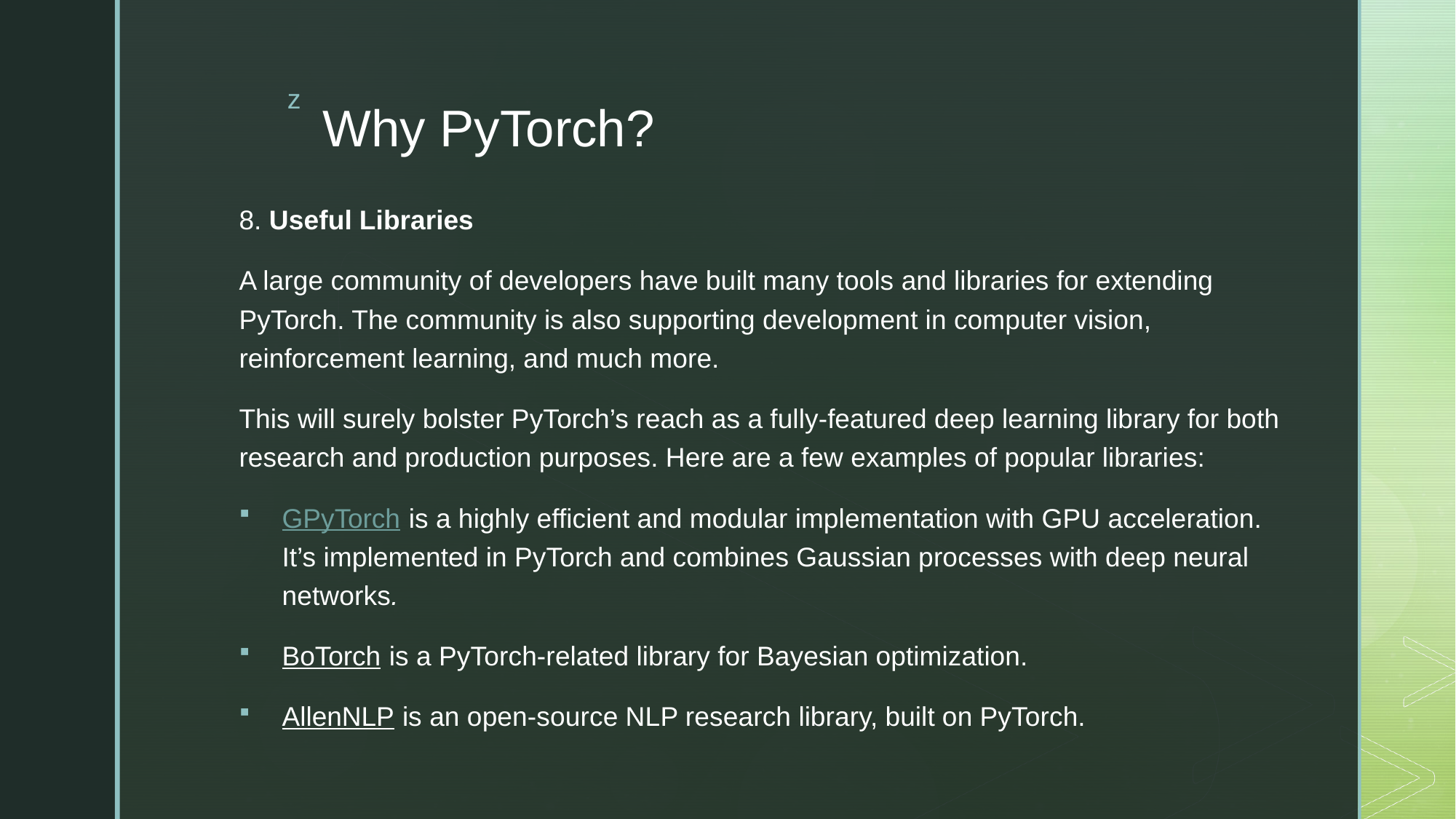

# Why PyTorch?
8. Useful Libraries
A large community of developers have built many tools and libraries for extending PyTorch. The community is also supporting development in computer vision, reinforcement learning, and much more.
This will surely bolster PyTorch’s reach as a fully-featured deep learning library for both research and production purposes. Here are a few examples of popular libraries:
GPyTorch is a highly efficient and modular implementation with GPU acceleration. It’s implemented in PyTorch and combines Gaussian processes with deep neural networks.
BoTorch is a PyTorch-related library for Bayesian optimization.
AllenNLP is an open-source NLP research library, built on PyTorch.